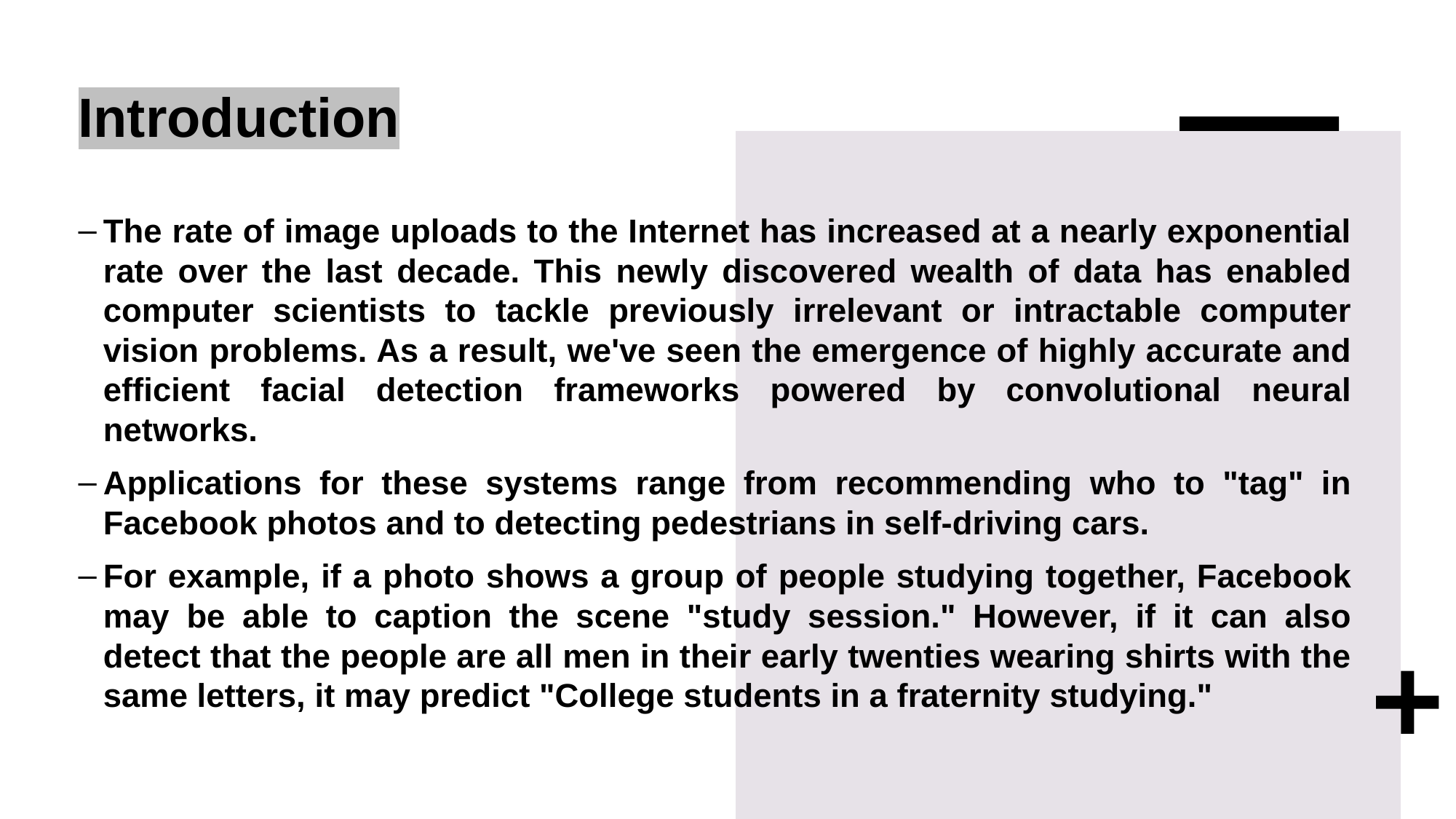

# Introduction
The rate of image uploads to the Internet has increased at a nearly exponential rate over the last decade. This newly discovered wealth of data has enabled computer scientists to tackle previously irrelevant or intractable computer vision problems. As a result, we've seen the emergence of highly accurate and efficient facial detection frameworks powered by convolutional neural networks.
Applications for these systems range from recommending who to "tag" in Facebook photos and to detecting pedestrians in self-driving cars.
For example, if a photo shows a group of people studying together, Facebook may be able to caption the scene "study session." However, if it can also detect that the people are all men in their early twenties wearing shirts with the same letters, it may predict "College students in a fraternity studying."